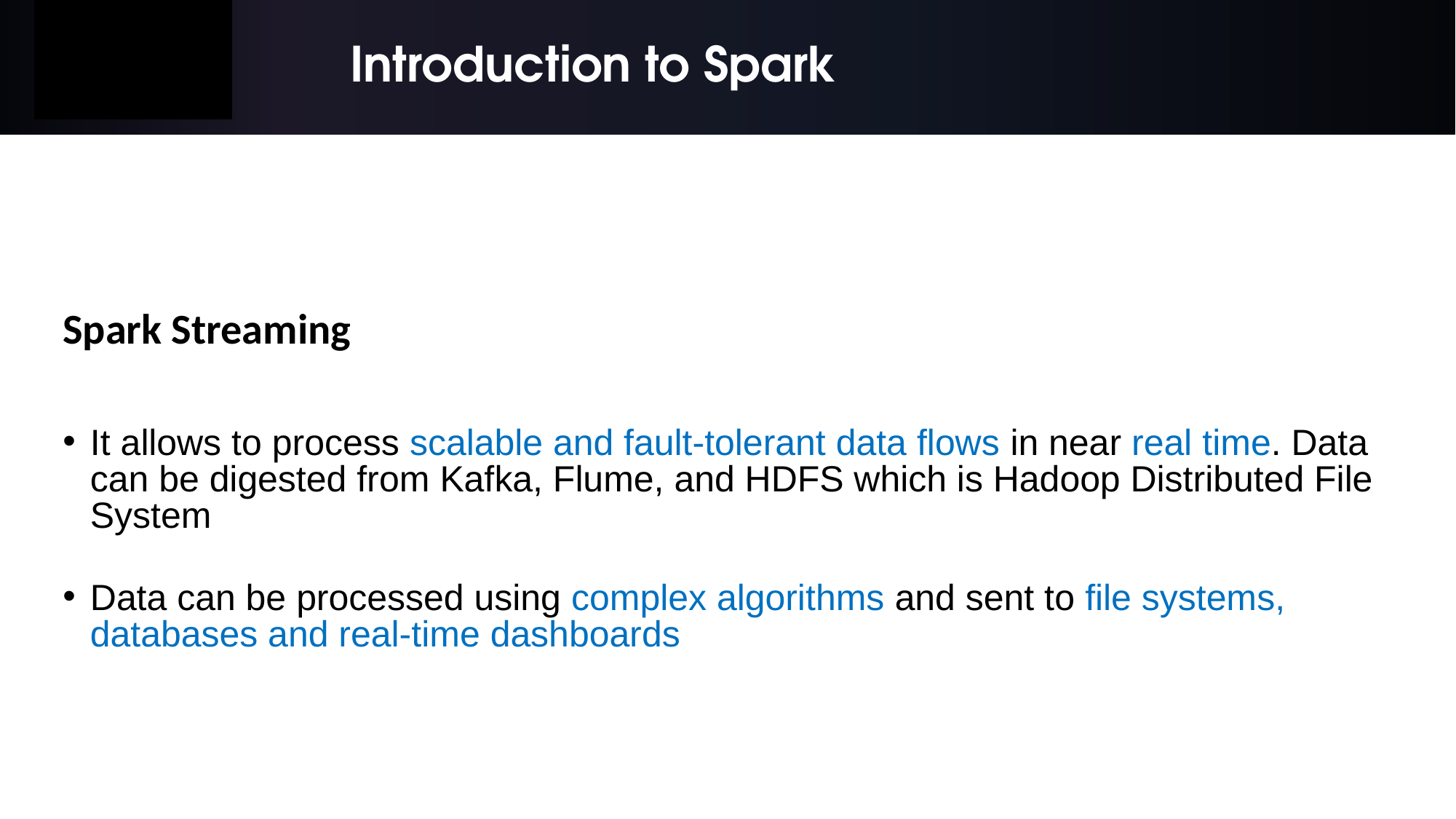

# Introduction to Spark
Spark Streaming

It allows to process scalable and fault-tolerant data flows in near real time. Data can be digested from Kafka, Flume, and HDFS which is Hadoop Distributed File System
Data can be processed using complex algorithms and sent to file systems, databases and real-time dashboards